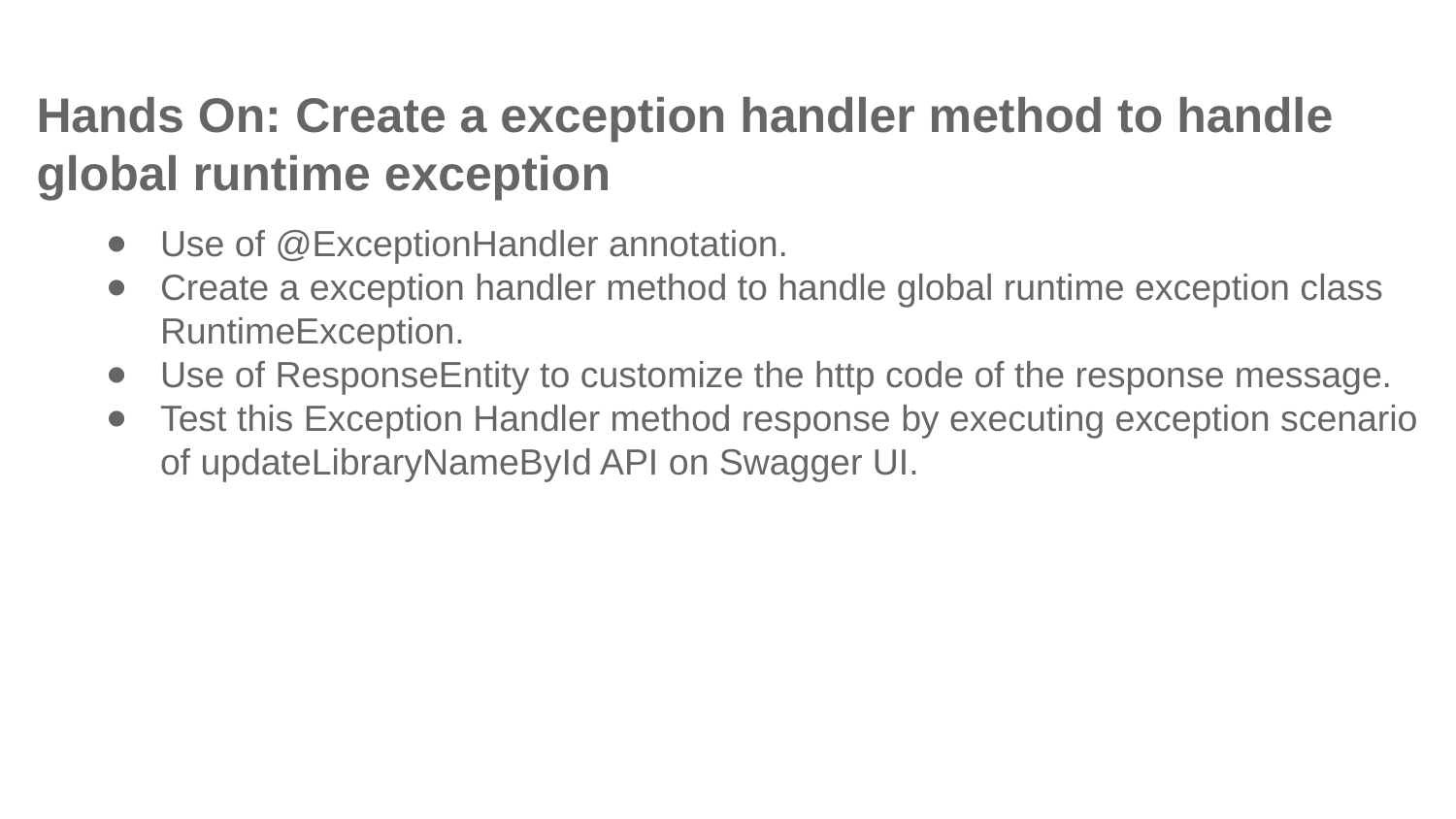

# Hands On: Create a exception handler method to handle global runtime exception
Use of @ExceptionHandler annotation.
Create a exception handler method to handle global runtime exception class RuntimeException.
Use of ResponseEntity to customize the http code of the response message.
Test this Exception Handler method response by executing exception scenario of updateLibraryNameById API on Swagger UI.